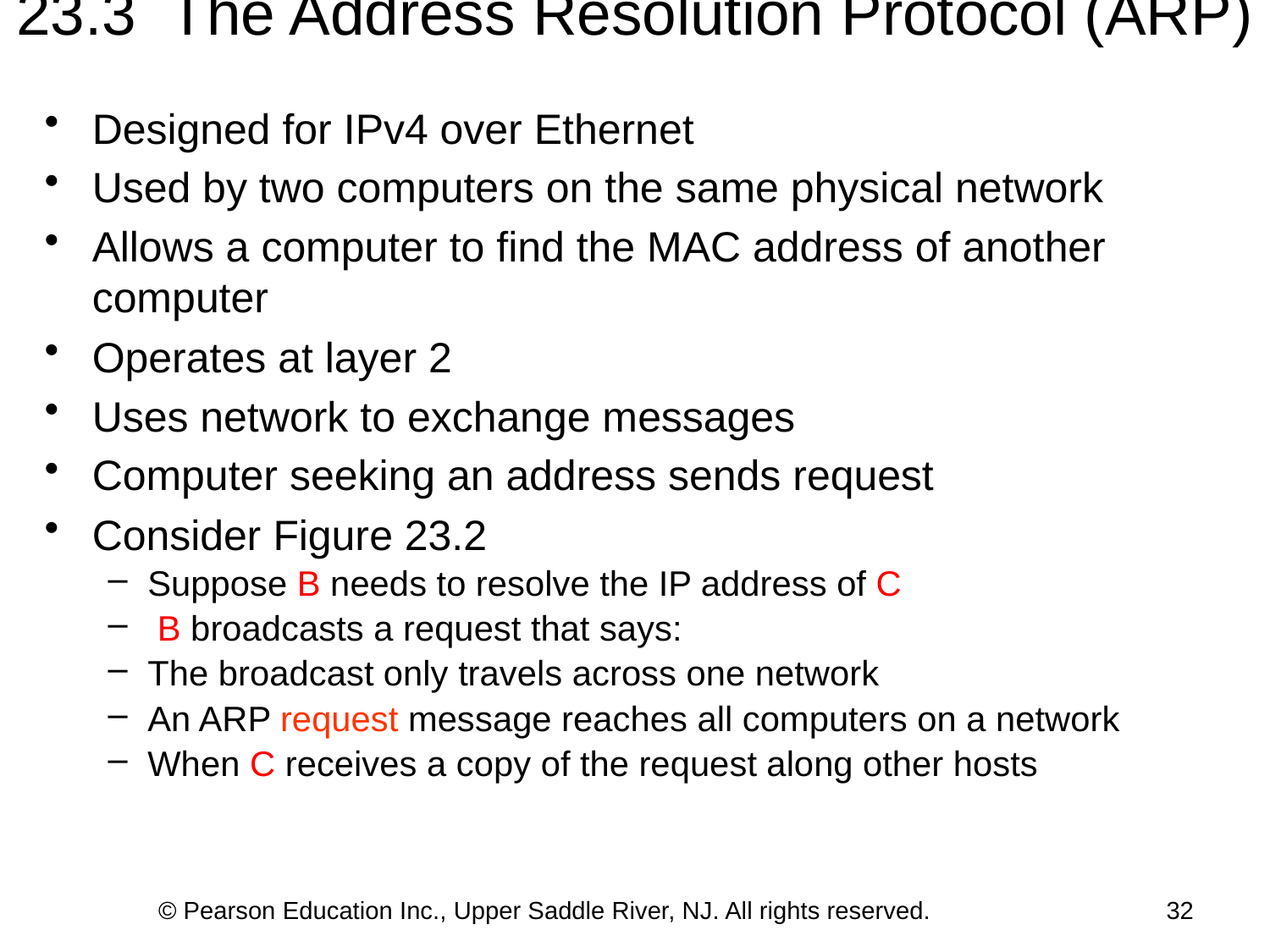

# 23.3  The Address Resolution Protocol (ARP)
Designed for IPv4 over Ethernet
Used by two computers on the same physical network
Allows a computer to find the MAC address of another computer
Operates at layer 2
Uses network to exchange messages
Computer seeking an address sends request
Consider Figure 23.2
Suppose B needs to resolve the IP address of C
 B broadcasts a request that says:
The broadcast only travels across one network
An ARP request message reaches all computers on a network
When C receives a copy of the request along other hosts
© Pearson Education Inc., Upper Saddle River, NJ. All rights reserved.
32